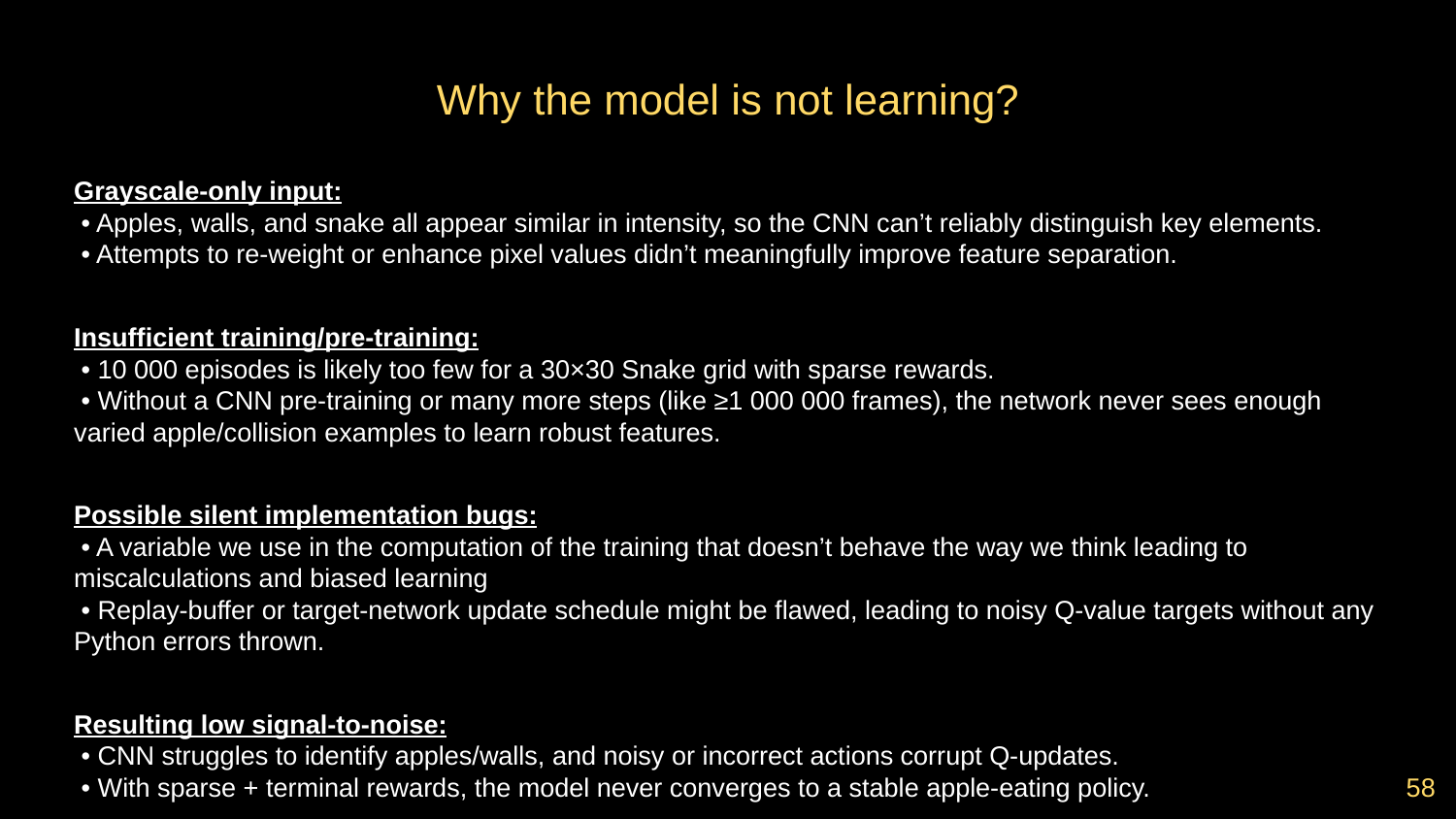

# Why the model is not learning?
Grayscale‐only input:
 • Apples, walls, and snake all appear similar in intensity, so the CNN can’t reliably distinguish key elements.
 • Attempts to re‐weight or enhance pixel values didn’t meaningfully improve feature separation.
Insufficient training/pre-training:
 • 10 000 episodes is likely too few for a 30×30 Snake grid with sparse rewards.
 • Without a CNN pre-training or many more steps (like ≥1 000 000 frames), the network never sees enough varied apple/collision examples to learn robust features.
Possible silent implementation bugs:
 • A variable we use in the computation of the training that doesn’t behave the way we think leading to miscalculations and biased learning
 • Replay‐buffer or target-network update schedule might be flawed, leading to noisy Q‐value targets without any Python errors thrown.
Resulting low signal-to-noise:
 • CNN struggles to identify apples/walls, and noisy or incorrect actions corrupt Q-updates.
 • With sparse + terminal rewards, the model never converges to a stable apple-eating policy.
58